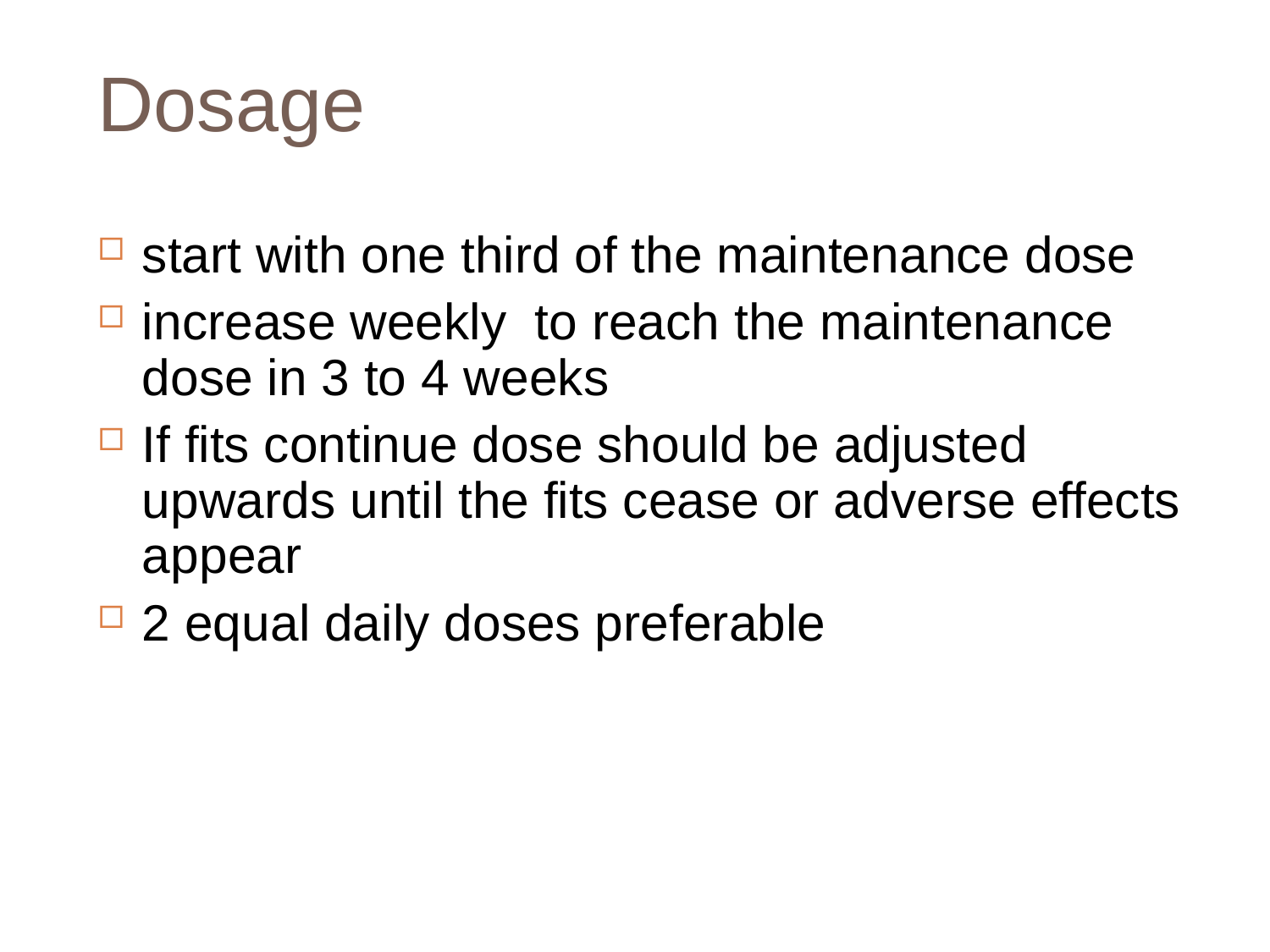

# Dosage
start with one third of the maintenance dose
increase weekly  to reach the maintenance dose in 3 to 4 weeks
If fits continue dose should be adjusted upwards until the fits cease or adverse effects appear
2 equal daily doses preferable